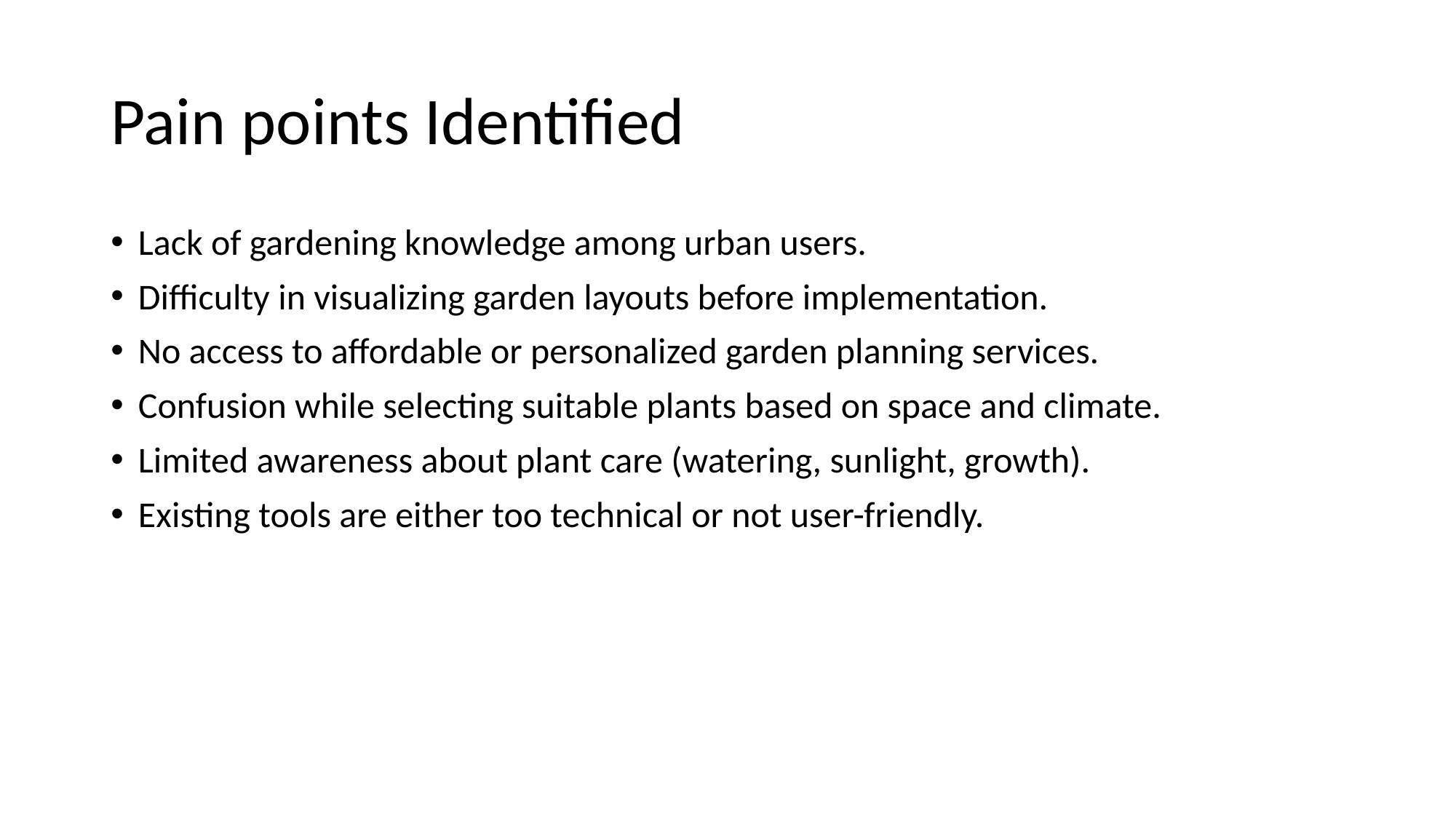

# Pain points Identified
Lack of gardening knowledge among urban users.
Difficulty in visualizing garden layouts before implementation.
No access to affordable or personalized garden planning services.
Confusion while selecting suitable plants based on space and climate.
Limited awareness about plant care (watering, sunlight, growth).
Existing tools are either too technical or not user-friendly.